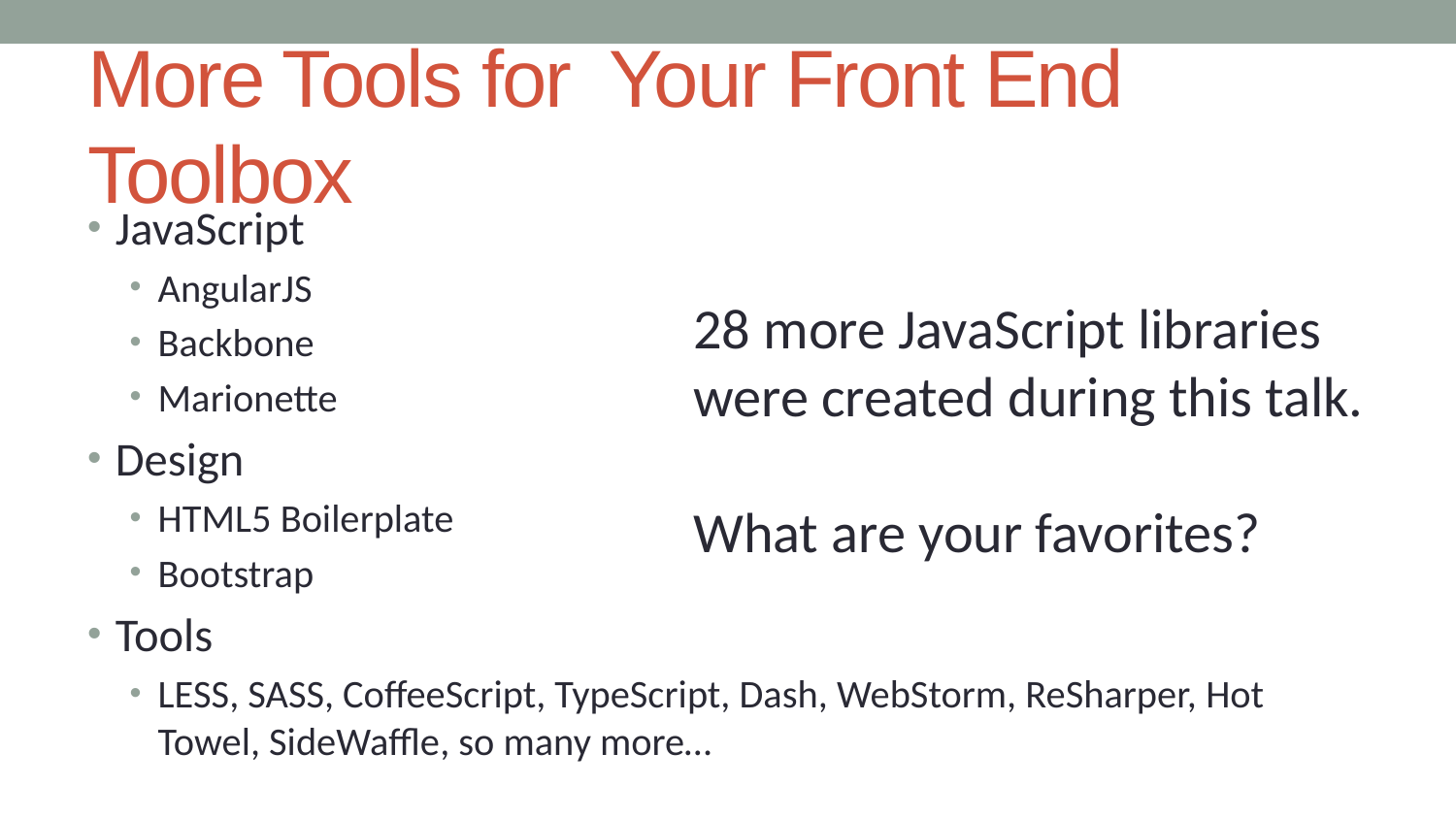

# More Tools for  Your Front End Toolbox
JavaScript
AngularJS
Backbone
Marionette
Design
HTML5 Boilerplate
Bootstrap
Tools
LESS, SASS, CoffeeScript, TypeScript, Dash, WebStorm, ReSharper, Hot Towel, SideWaffle, so many more…

28 more JavaScript libraries were created during this talk.

What are your favorites?